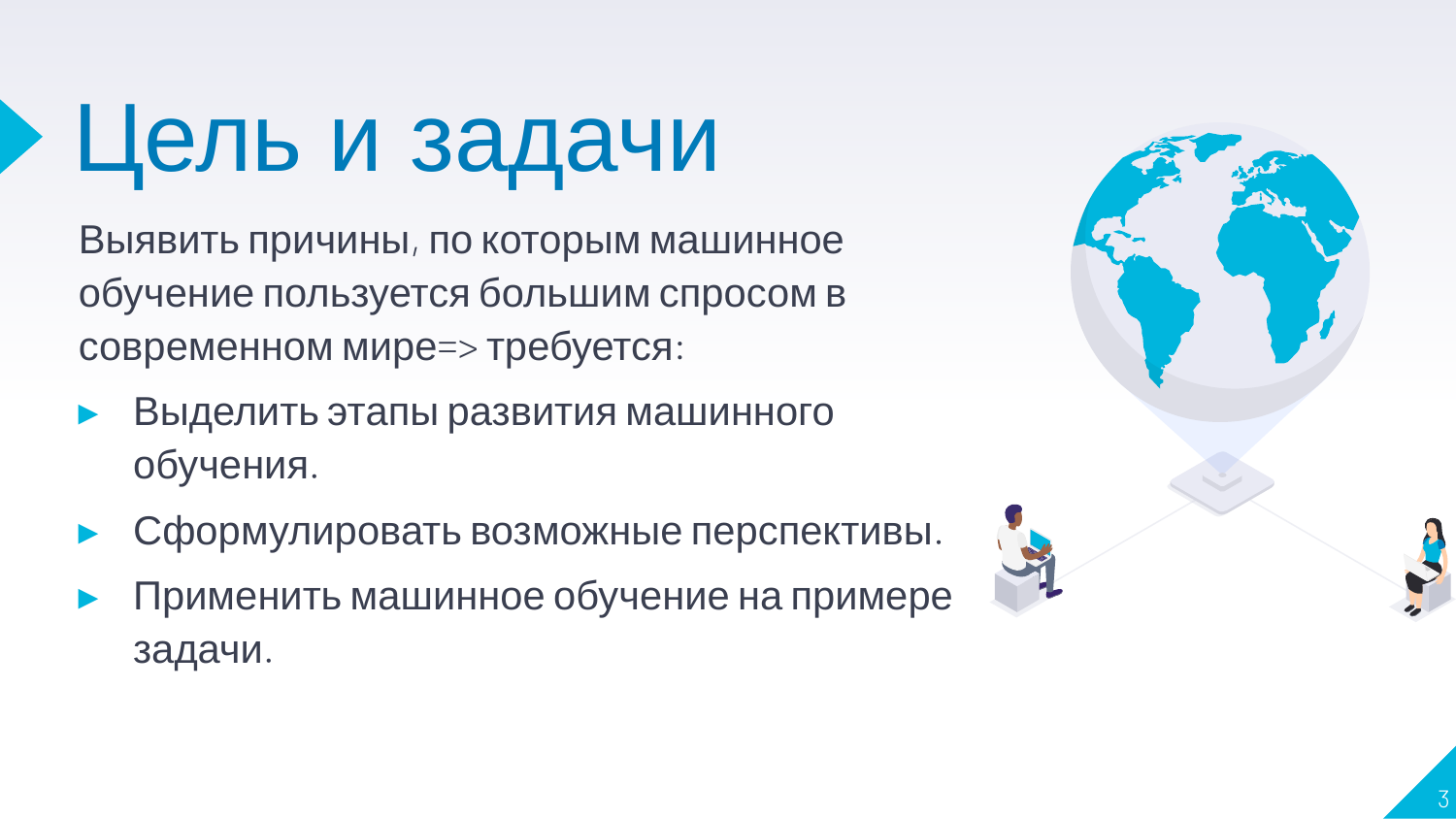

# Цель и задачи

Выявить причины, по которым машинное обучение пользуется большим спросом в современном мире=> требуется:
Выделить этапы развития машинного обучения.
Сформулировать возможные перспективы.
Применить машинное обучение на примере задачи.

3